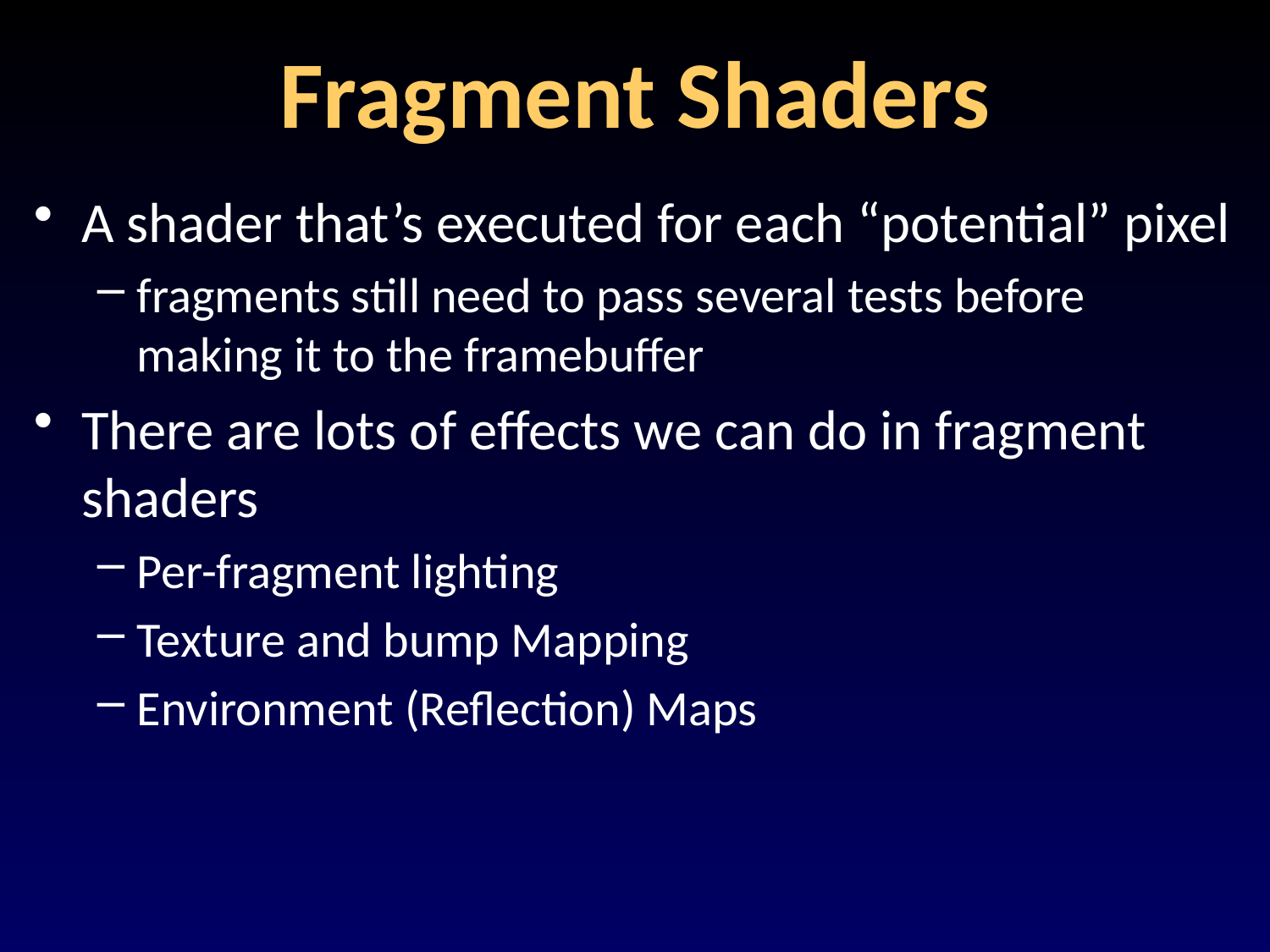

# Fragment Shaders
A shader that’s executed for each “potential” pixel
fragments still need to pass several tests before making it to the framebuffer
There are lots of effects we can do in fragment shaders
Per-fragment lighting
Texture and bump Mapping
Environment (Reflection) Maps